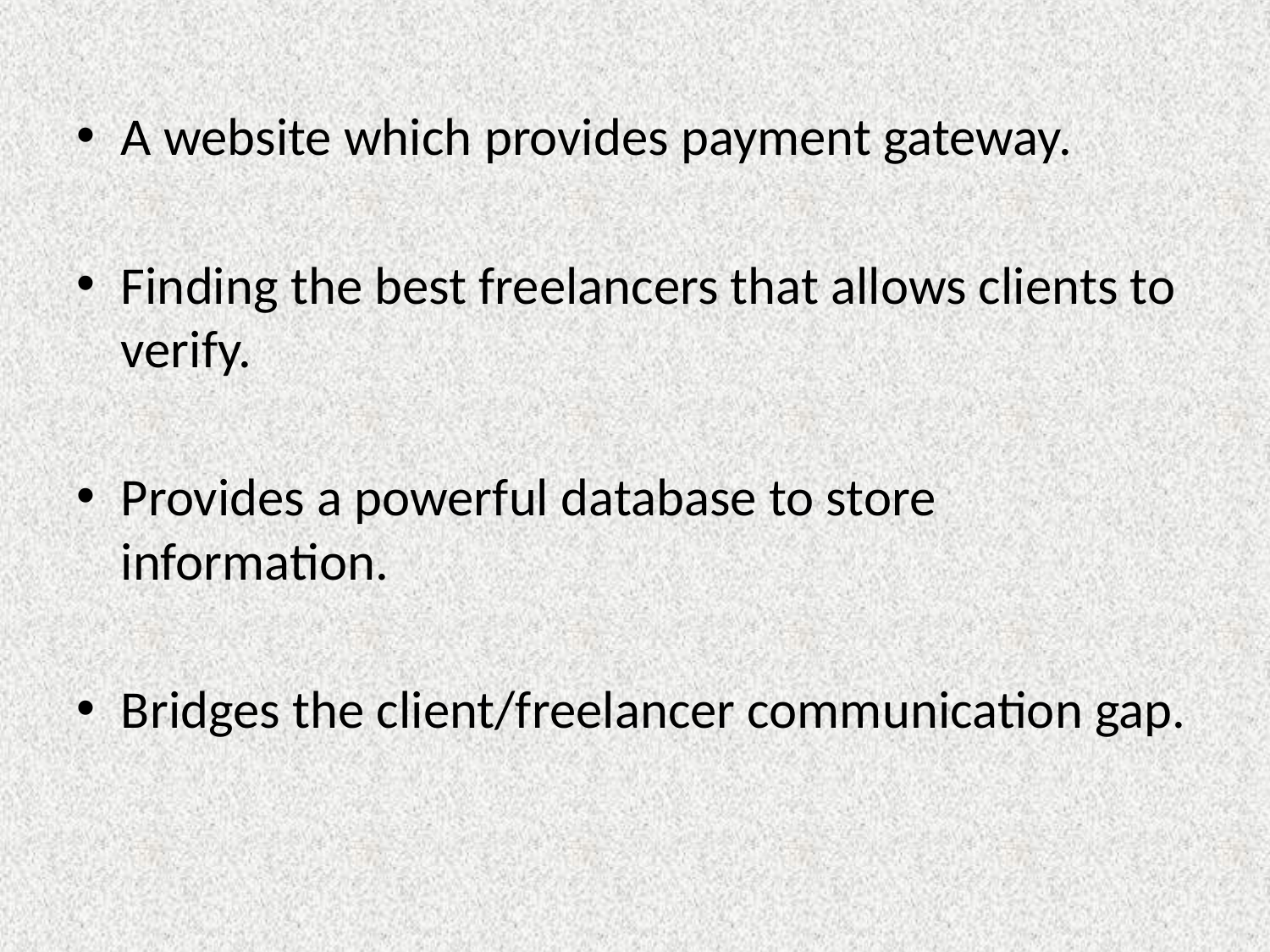

A website which provides payment gateway.

Finding the best freelancers that allows clients to verify.

Provides a powerful database to store information.

Bridges the client/freelancer communication gap.